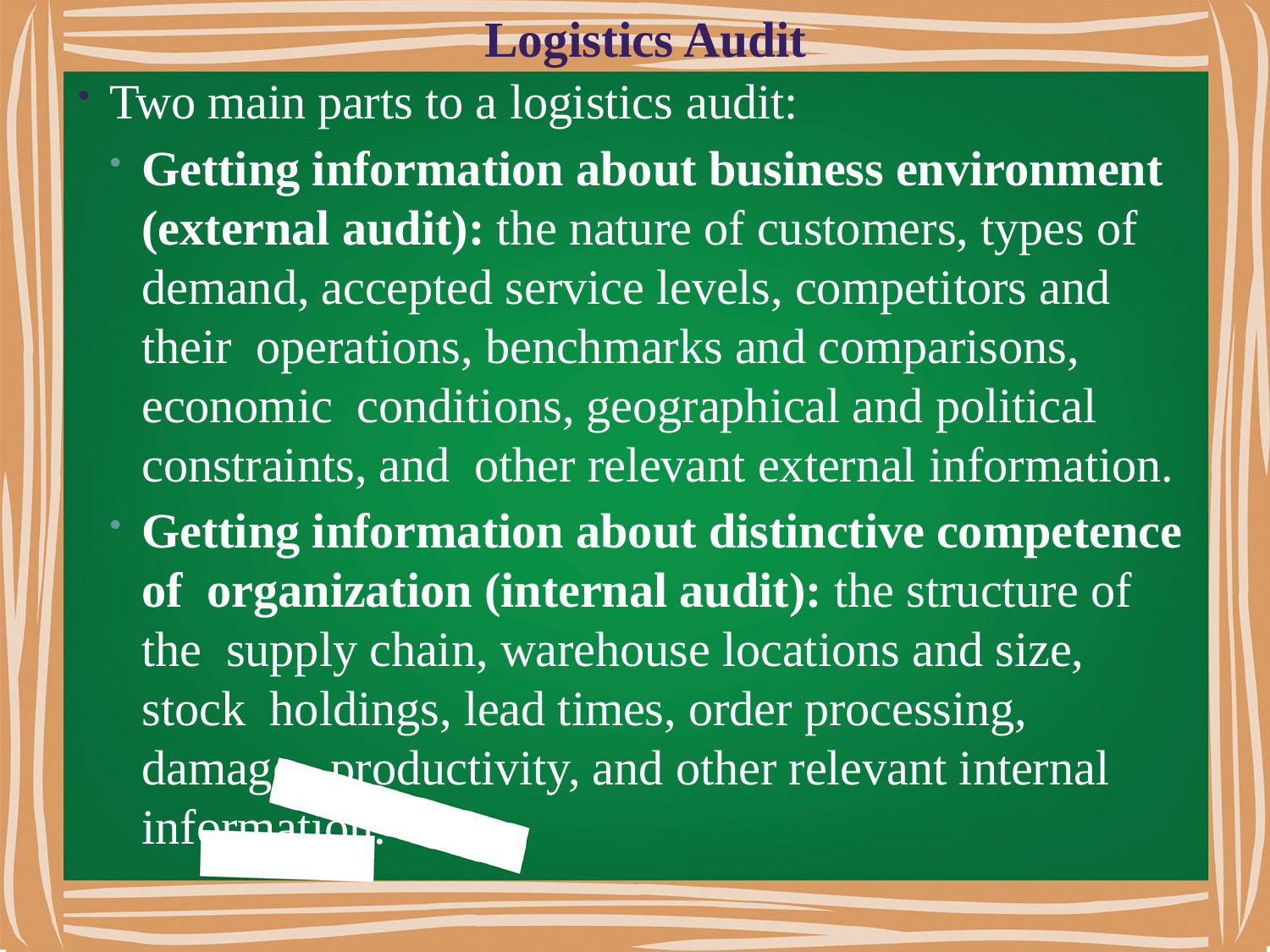

# Logistics Audit
Two main parts to a logistics audit:
Getting information about business environment  (external audit): the nature of customers, types of  demand, accepted service levels, competitors and their  operations, benchmarks and comparisons, economic  conditions, geographical and political constraints, and  other relevant external information.
Getting information about distinctive competence of  organization (internal audit): the structure of the  supply chain, warehouse locations and size, stock  holdings, lead times, order processing, damage,  productivity, and other relevant internal information.